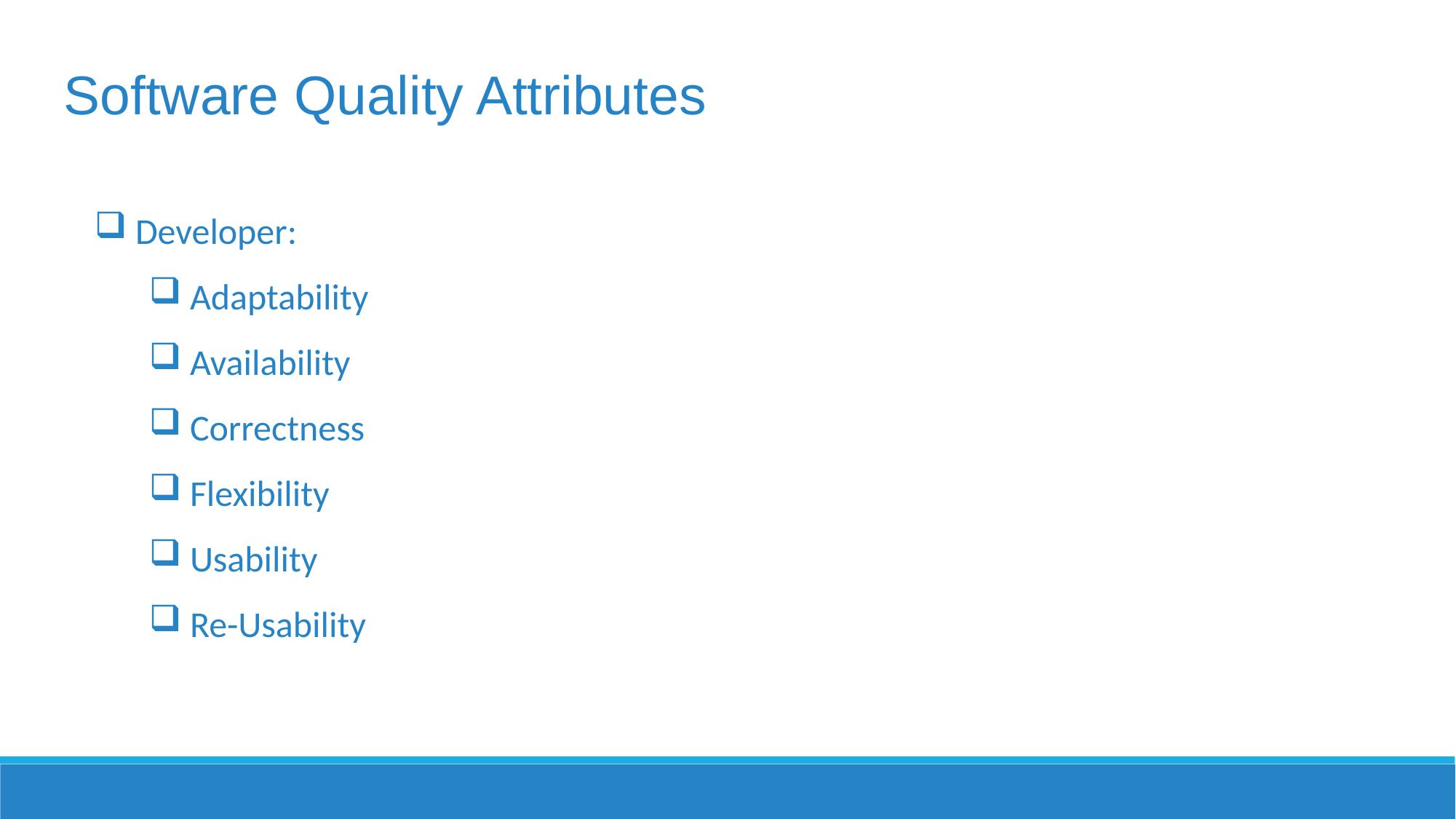

Software Quality Attributes
Developer:
Adaptability
Availability
Correctness
Flexibility
Usability
Re-Usability